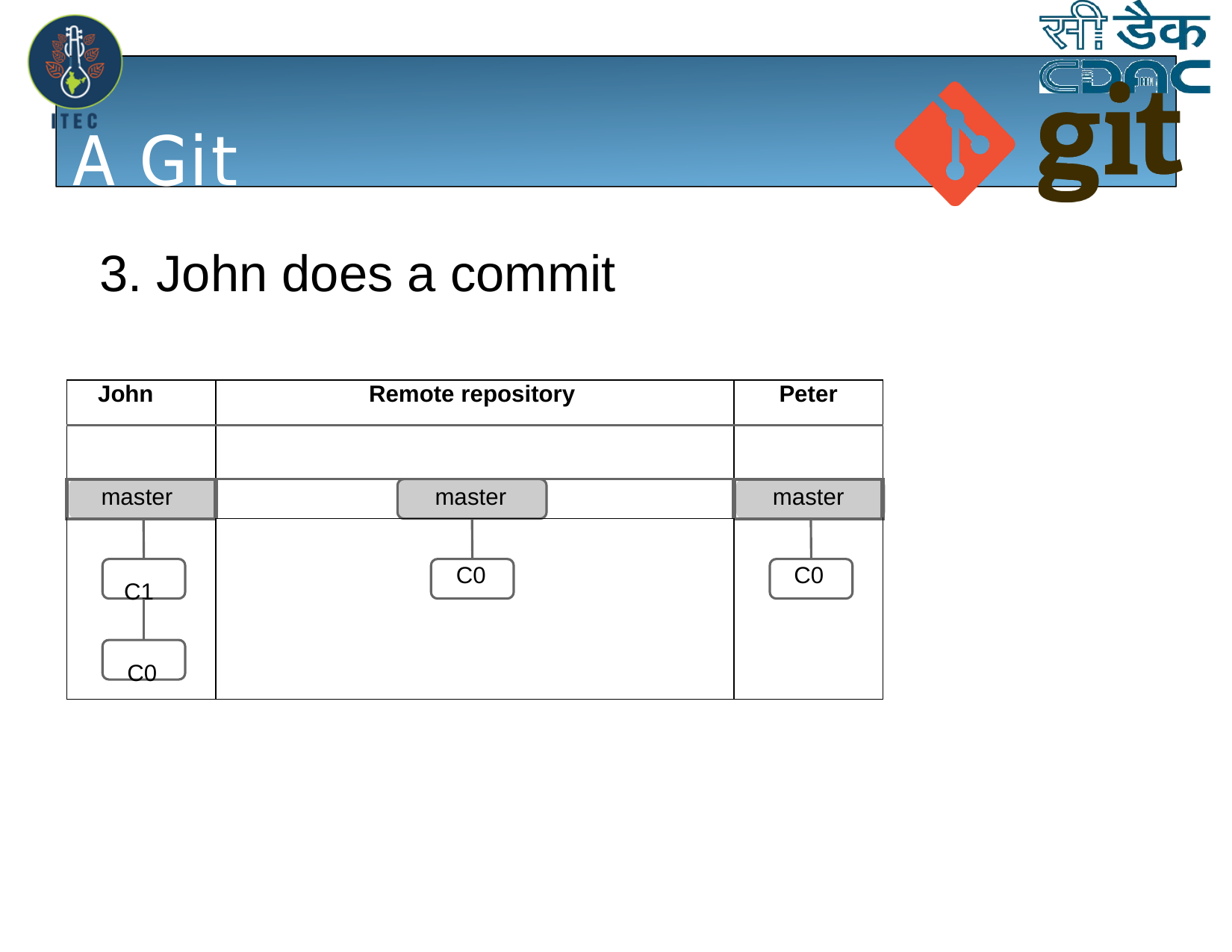

# A Git Sample
3. John does a commit
| John | Remote repository | Peter |
| --- | --- | --- |
|  |  |  |
| master | master | master |
| C1 C0 | C0 | C0 |